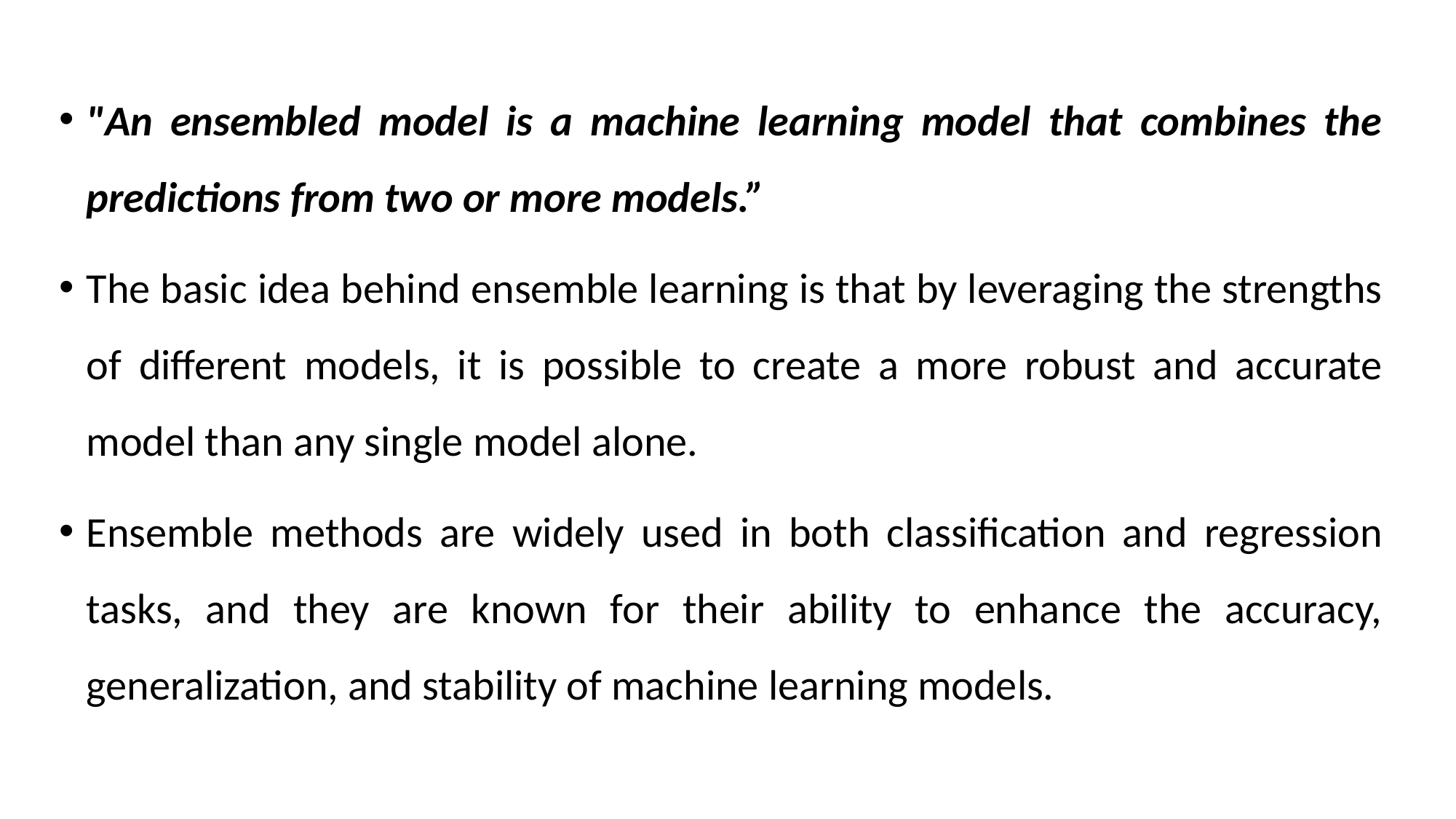

"An ensembled model is a machine learning model that combines the predictions from two or more models.”
The basic idea behind ensemble learning is that by leveraging the strengths of different models, it is possible to create a more robust and accurate model than any single model alone.
Ensemble methods are widely used in both classification and regression tasks, and they are known for their ability to enhance the accuracy, generalization, and stability of machine learning models.